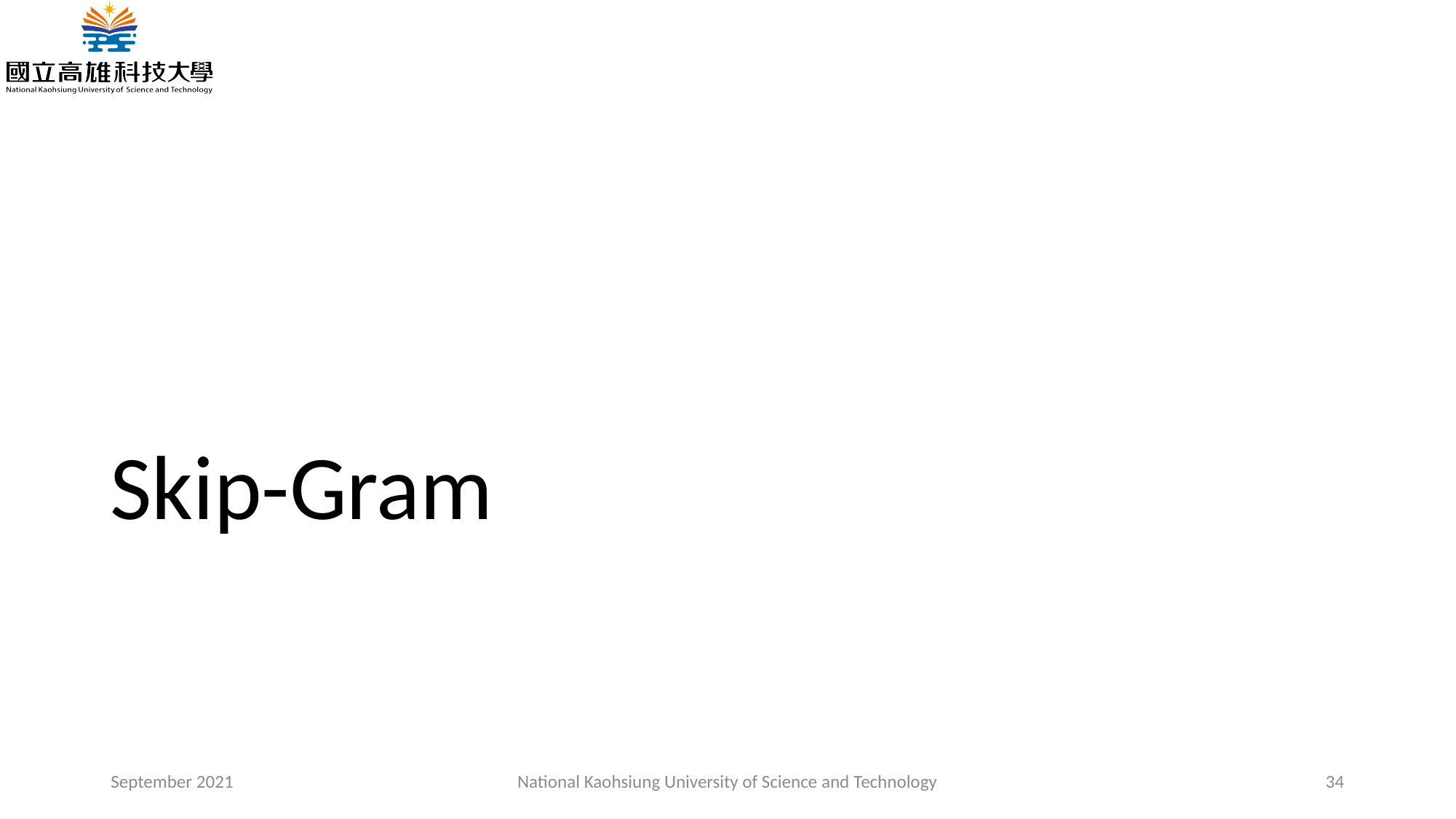

# Skip-Gram

September 2021
National Kaohsiung University of Science and Technology
34